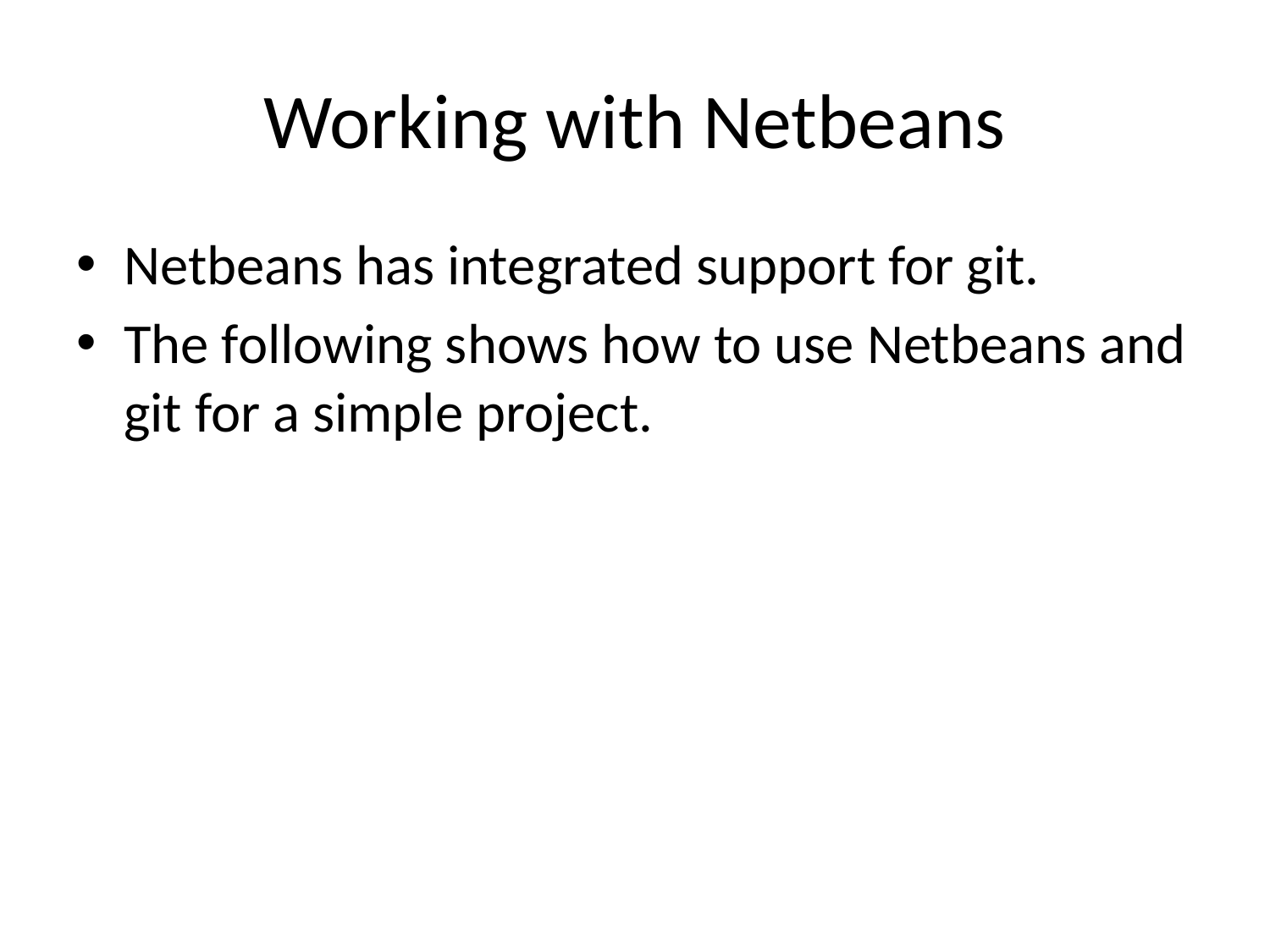

# Working with Netbeans
Netbeans has integrated support for git.
The following shows how to use Netbeans and git for a simple project.